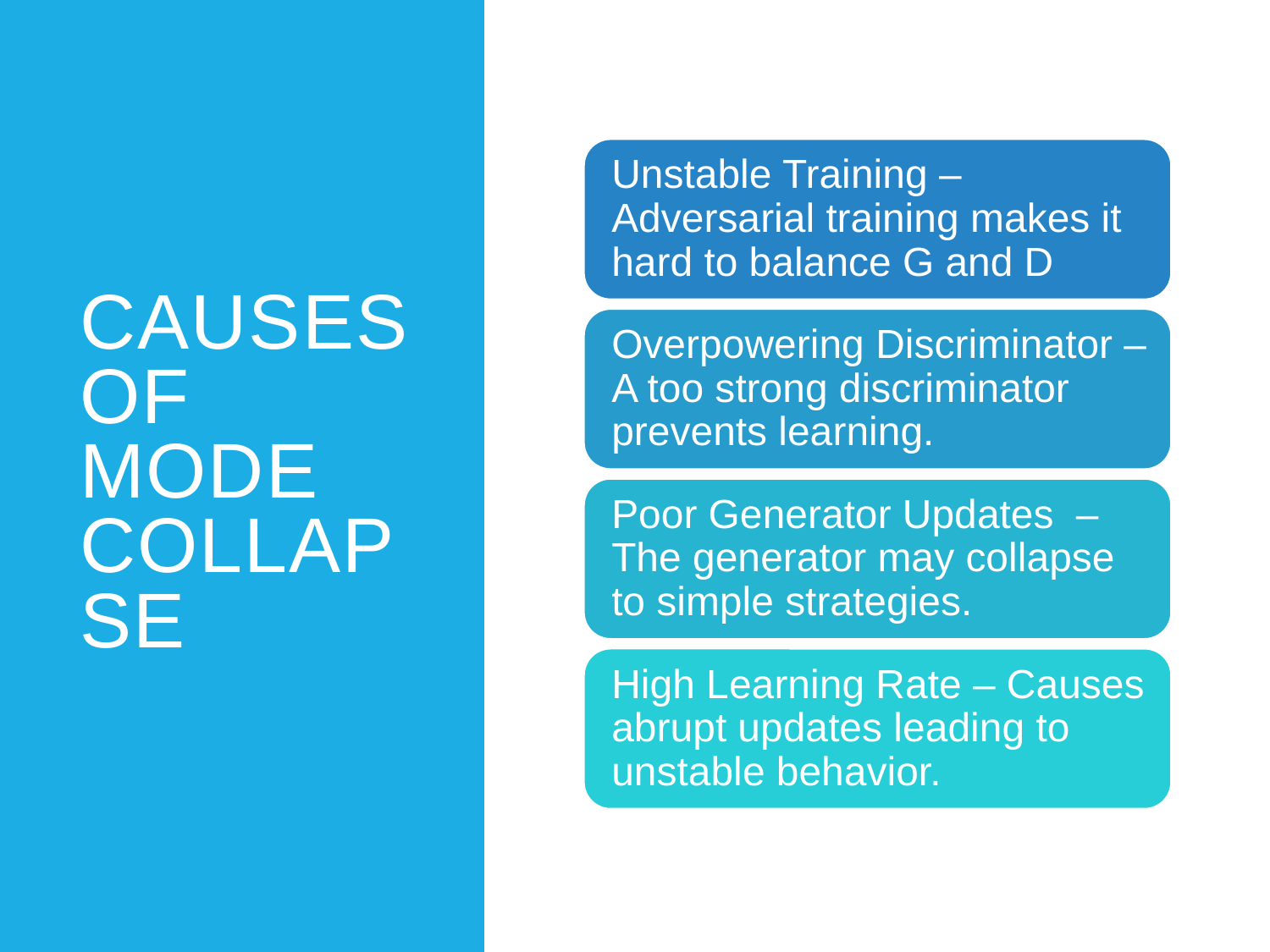

# Causes of Mode Collapse
Unstable Training – Adversarial training makes it hard to balance G and D
Overpowering Discriminator – A too strong discriminator prevents learning.
Poor Generator Updates  – The generator may collapse to simple strategies.
High Learning Rate – Causes abrupt updates leading to unstable behavior.